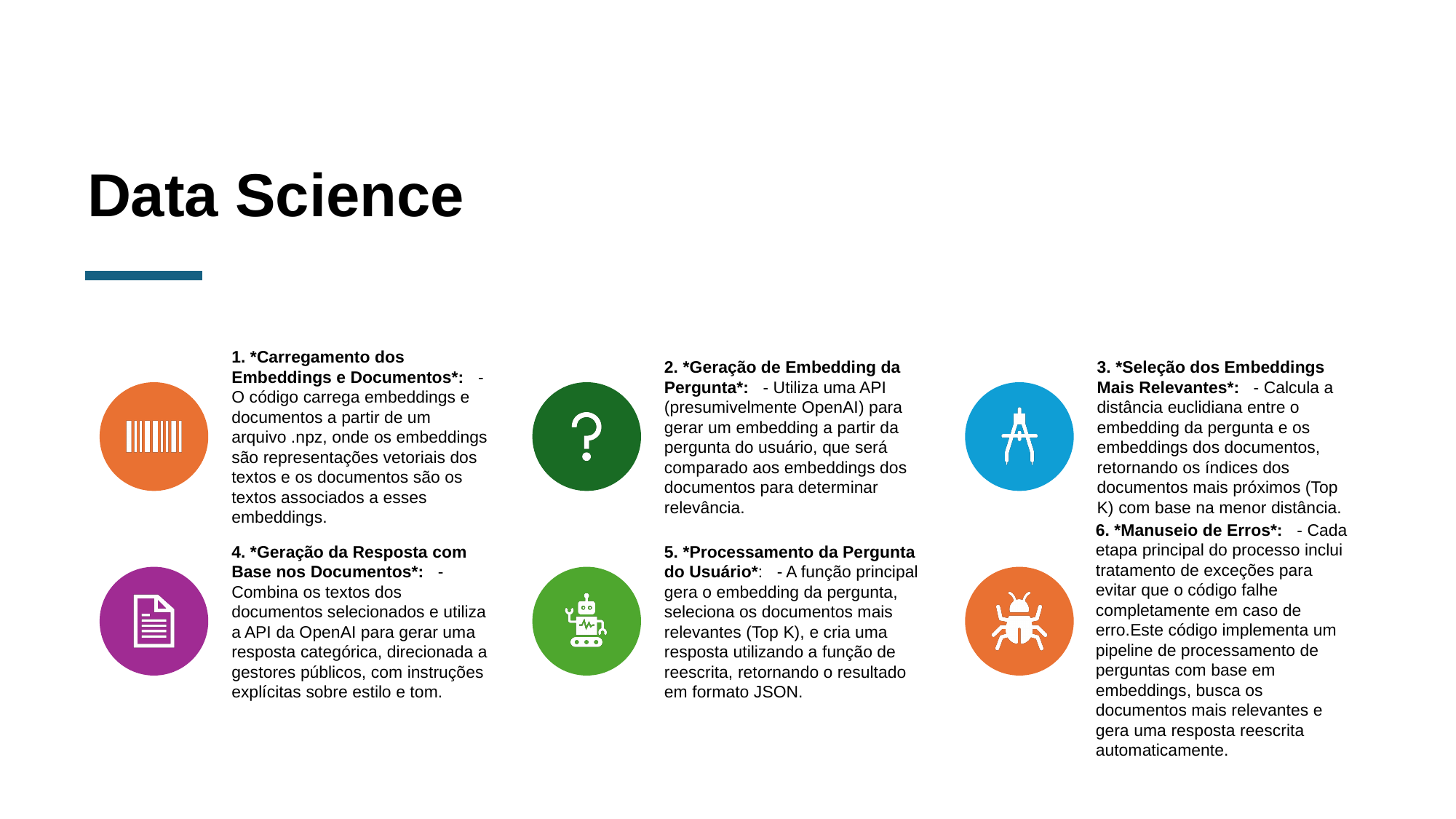

# Data Science
1. *Carregamento dos Embeddings e Documentos*:   - O código carrega embeddings e documentos a partir de um arquivo .npz, onde os embeddings são representações vetoriais dos textos e os documentos são os textos associados a esses embeddings.
2. *Geração de Embedding da Pergunta*:   - Utiliza uma API (presumivelmente OpenAI) para gerar um embedding a partir da pergunta do usuário, que será comparado aos embeddings dos documentos para determinar relevância.
3. *Seleção dos Embeddings Mais Relevantes*:   - Calcula a distância euclidiana entre o embedding da pergunta e os embeddings dos documentos, retornando os índices dos documentos mais próximos (Top K) com base na menor distância.
4. *Geração da Resposta com Base nos Documentos*:   - Combina os textos dos documentos selecionados e utiliza a API da OpenAI para gerar uma resposta categórica, direcionada a gestores públicos, com instruções explícitas sobre estilo e tom.
5. *Processamento da Pergunta do Usuário*:   - A função principal gera o embedding da pergunta, seleciona os documentos mais relevantes (Top K), e cria uma resposta utilizando a função de reescrita, retornando o resultado em formato JSON.
6. *Manuseio de Erros*:   - Cada etapa principal do processo inclui tratamento de exceções para evitar que o código falhe completamente em caso de erro.Este código implementa um pipeline de processamento de perguntas com base em embeddings, busca os documentos mais relevantes e gera uma resposta reescrita automaticamente.